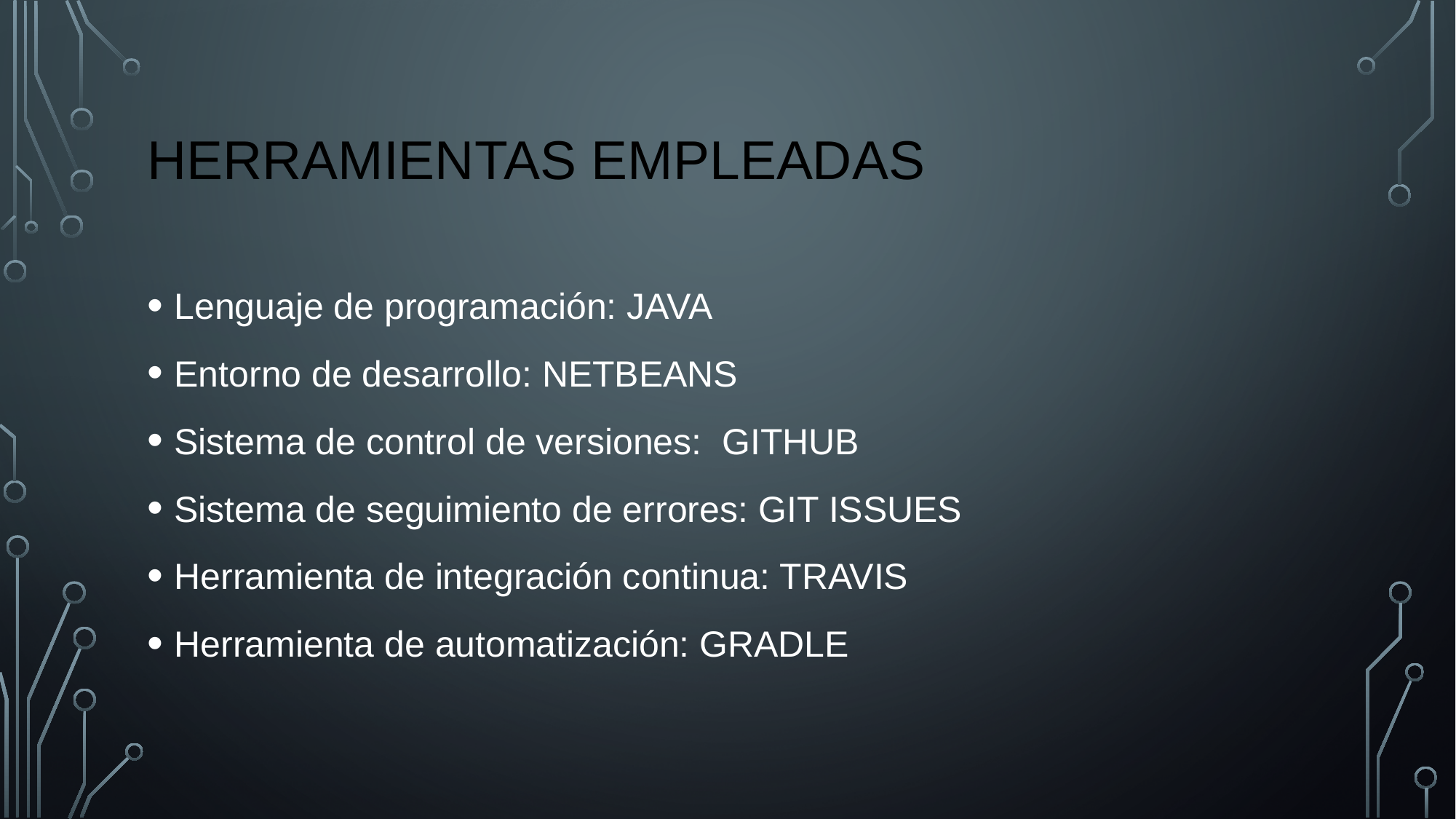

# herramientas empleadas
Lenguaje de programación: JAVA
Entorno de desarrollo: NETBEANS
Sistema de control de versiones:  GITHUB
Sistema de seguimiento de errores: GIT ISSUES
Herramienta de integración continua: TRAVIS
Herramienta de automatización: GRADLE